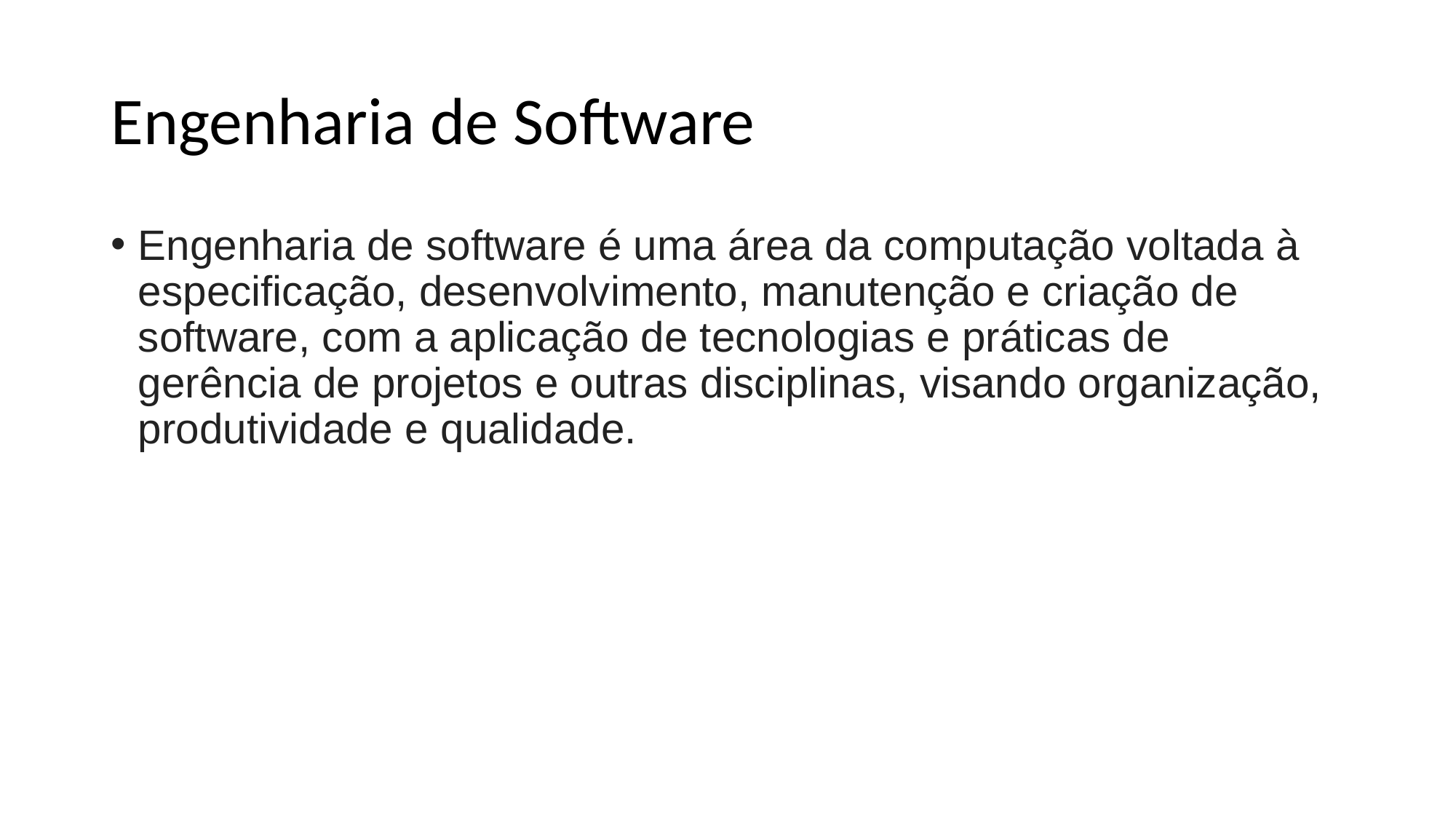

# Engenharia de Software
Engenharia de software é uma área da computação voltada à especificação, desenvolvimento, manutenção e criação de software, com a aplicação de tecnologias e práticas de gerência de projetos e outras disciplinas, visando organização, produtividade e qualidade.